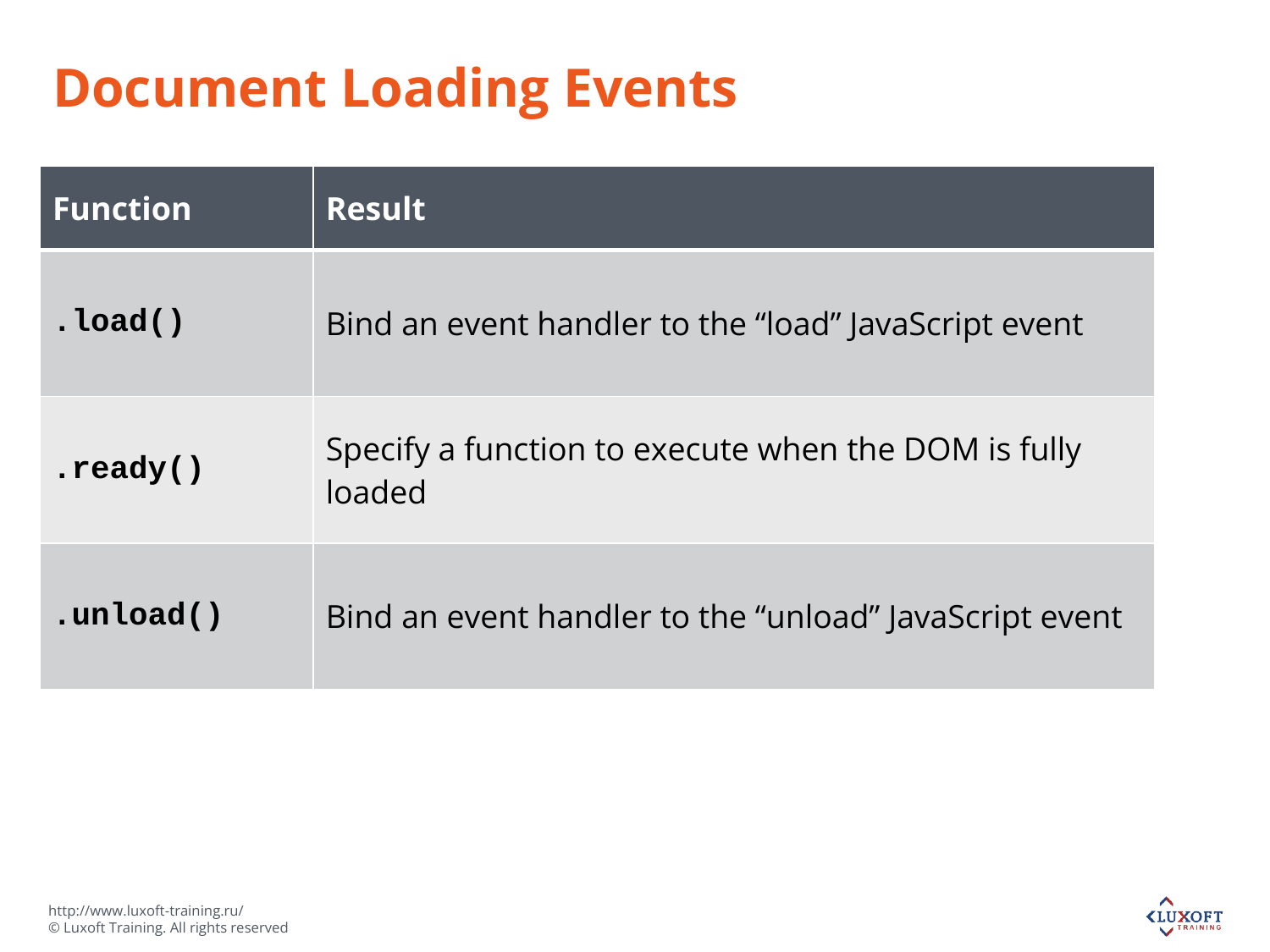

# Document Loading Events
| Function | Result |
| --- | --- |
| .load() | Bind an event handler to the “load” JavaScript event |
| .ready() | Specify a function to execute when the DOM is fully loaded |
| .unload() | Bind an event handler to the “unload” JavaScript event |